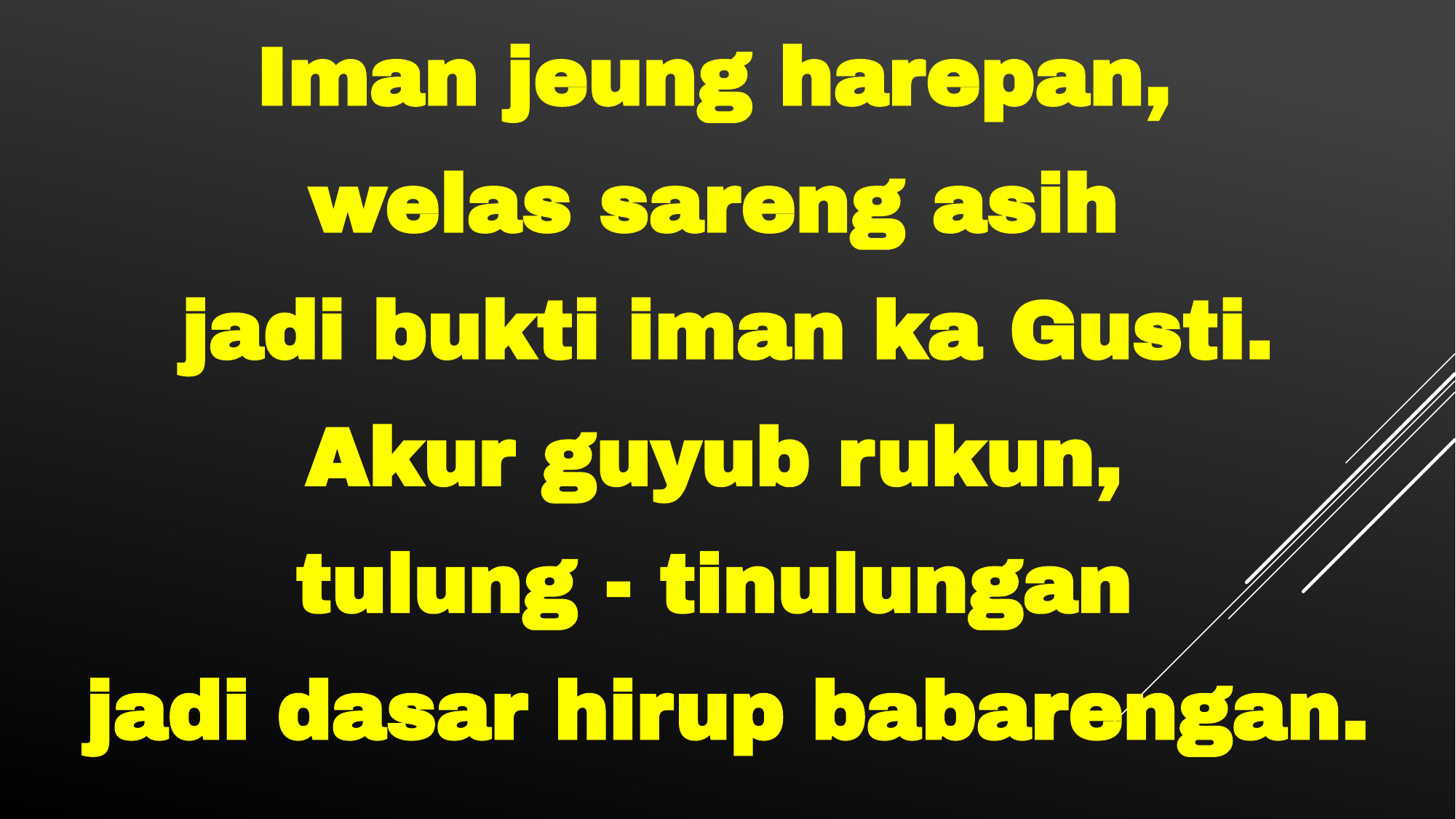

Iman jeung harepan,
welas sareng asih
jadi bukti iman ka Gusti.
Akur guyub rukun,
tulung - tinulungan
jadi dasar hirup babarengan.